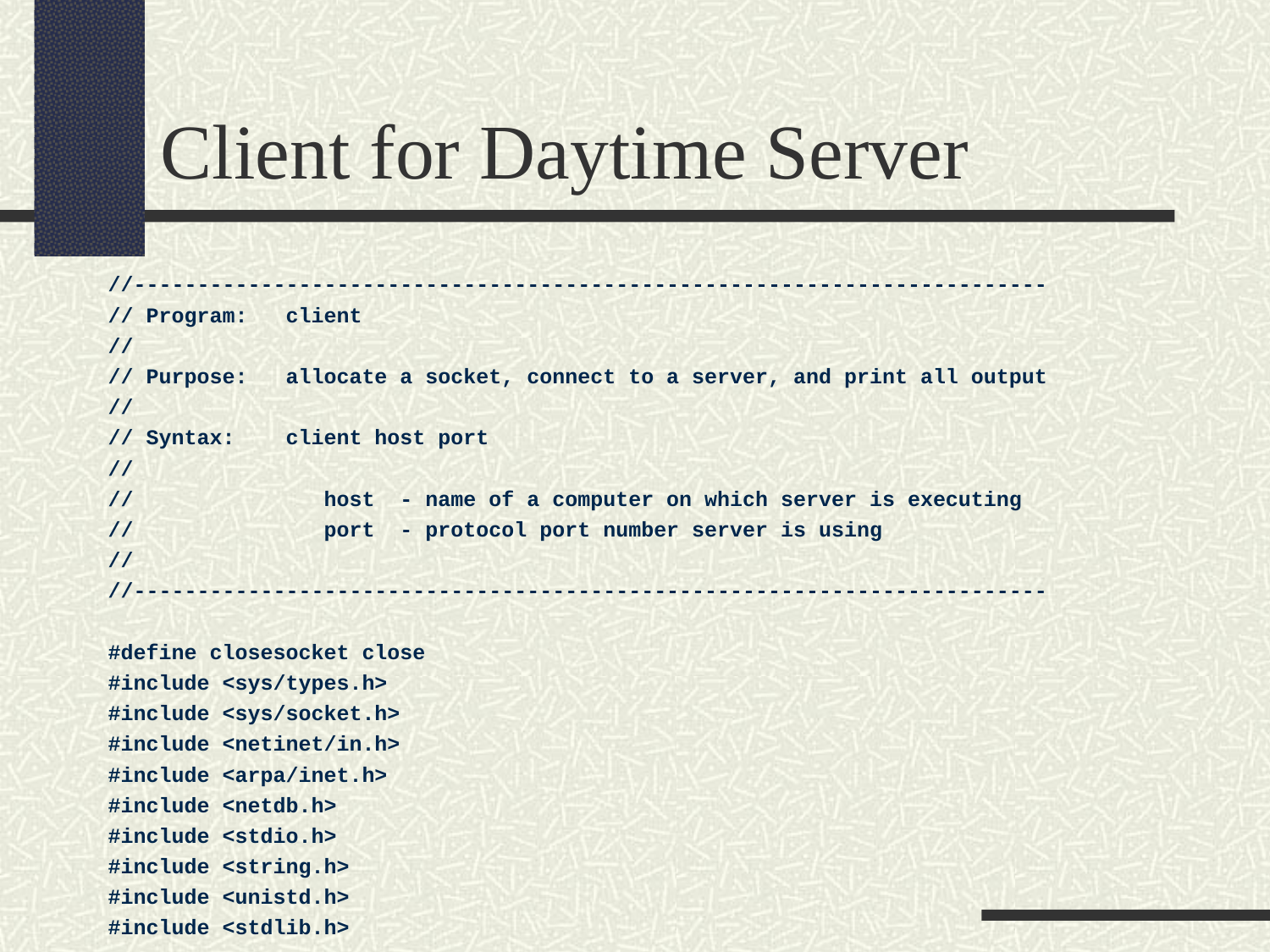

Client for Daytime Server
//------------------------------------------------------------------------
// Program:   client
//
// Purpose:   allocate a socket, connect to a server, and print all output
//
// Syntax:    client host port
//
//               host  - name of a computer on which server is executing
//               port  - protocol port number server is using
//
//------------------------------------------------------------------------

#define closesocket close
#include <sys/types.h>
#include <sys/socket.h>
#include <netinet/in.h>
#include <arpa/inet.h>
#include <netdb.h>
#include <stdio.h>
#include <string.h>
#include <unistd.h>
#include <stdlib.h>